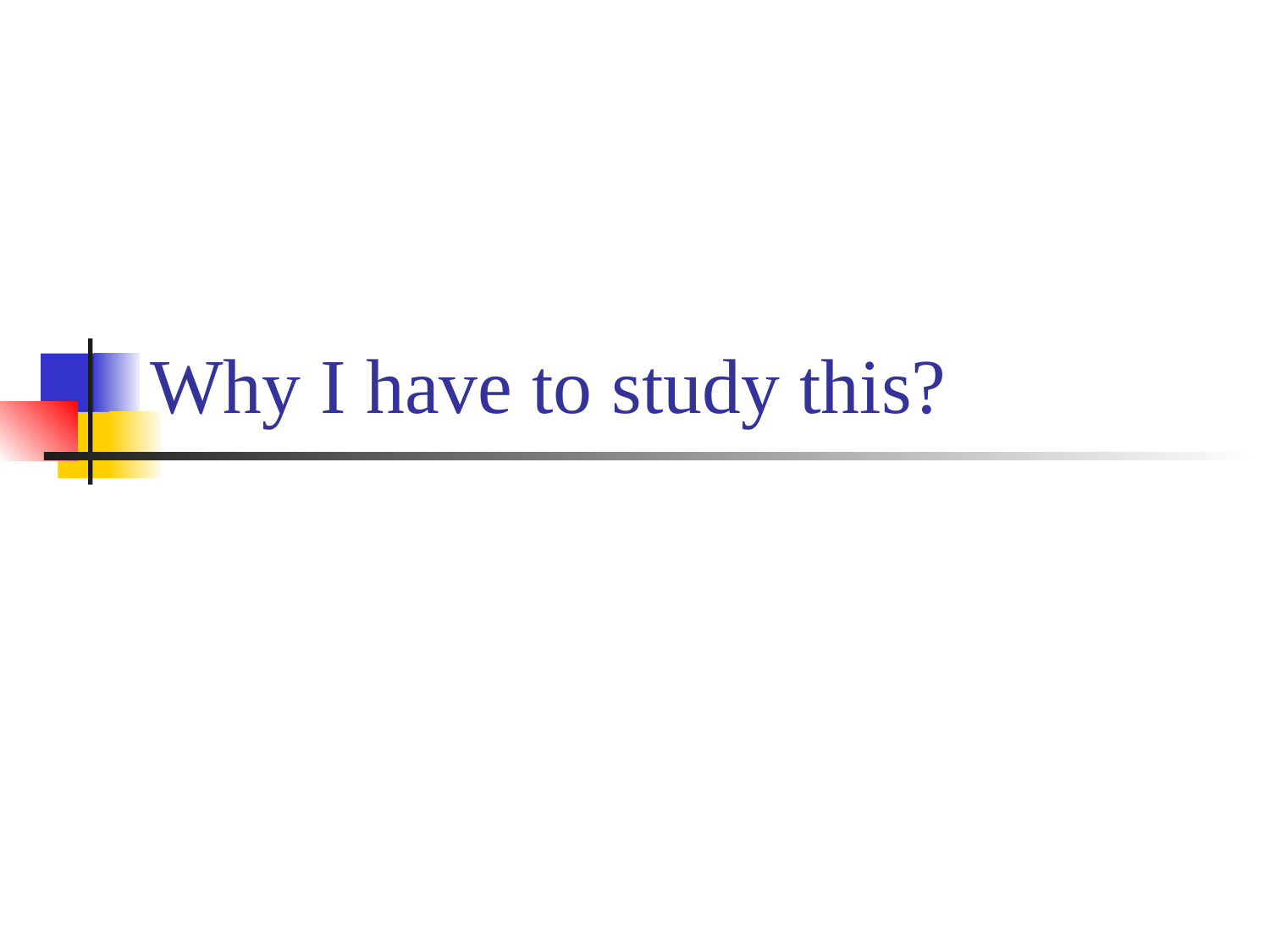

# Why I have to study this?